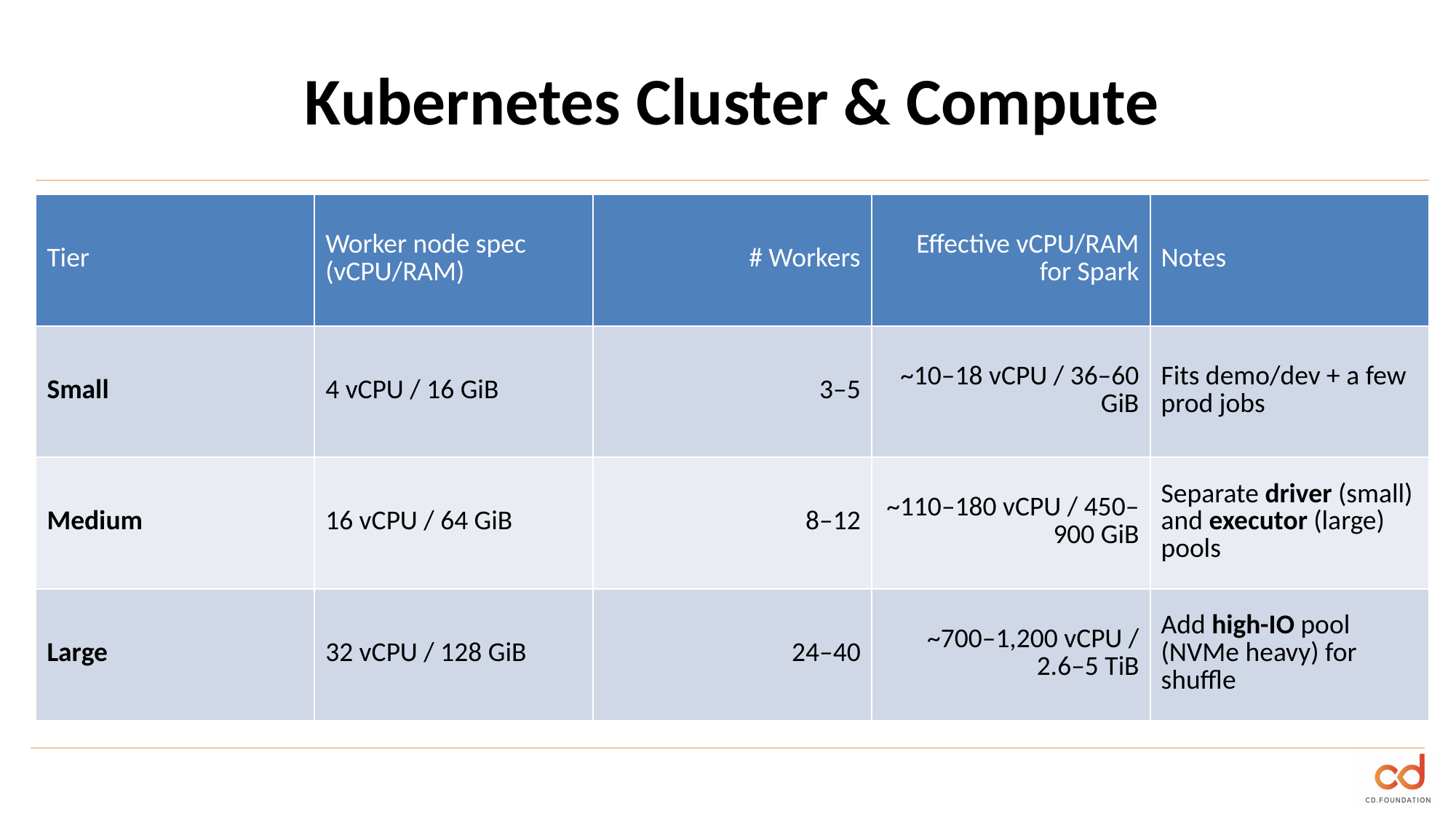

# Kubernetes Cluster & Compute
| Tier | Worker node spec (vCPU/RAM) | # Workers | Effective vCPU/RAM for Spark | Notes |
| --- | --- | --- | --- | --- |
| Small | 4 vCPU / 16 GiB | 3–5 | ~10–18 vCPU / 36–60 GiB | Fits demo/dev + a few prod jobs |
| Medium | 16 vCPU / 64 GiB | 8–12 | ~110–180 vCPU / 450–900 GiB | Separate driver (small) and executor (large) pools |
| Large | 32 vCPU / 128 GiB | 24–40 | ~700–1,200 vCPU / 2.6–5 TiB | Add high-IO pool (NVMe heavy) for shuffle |